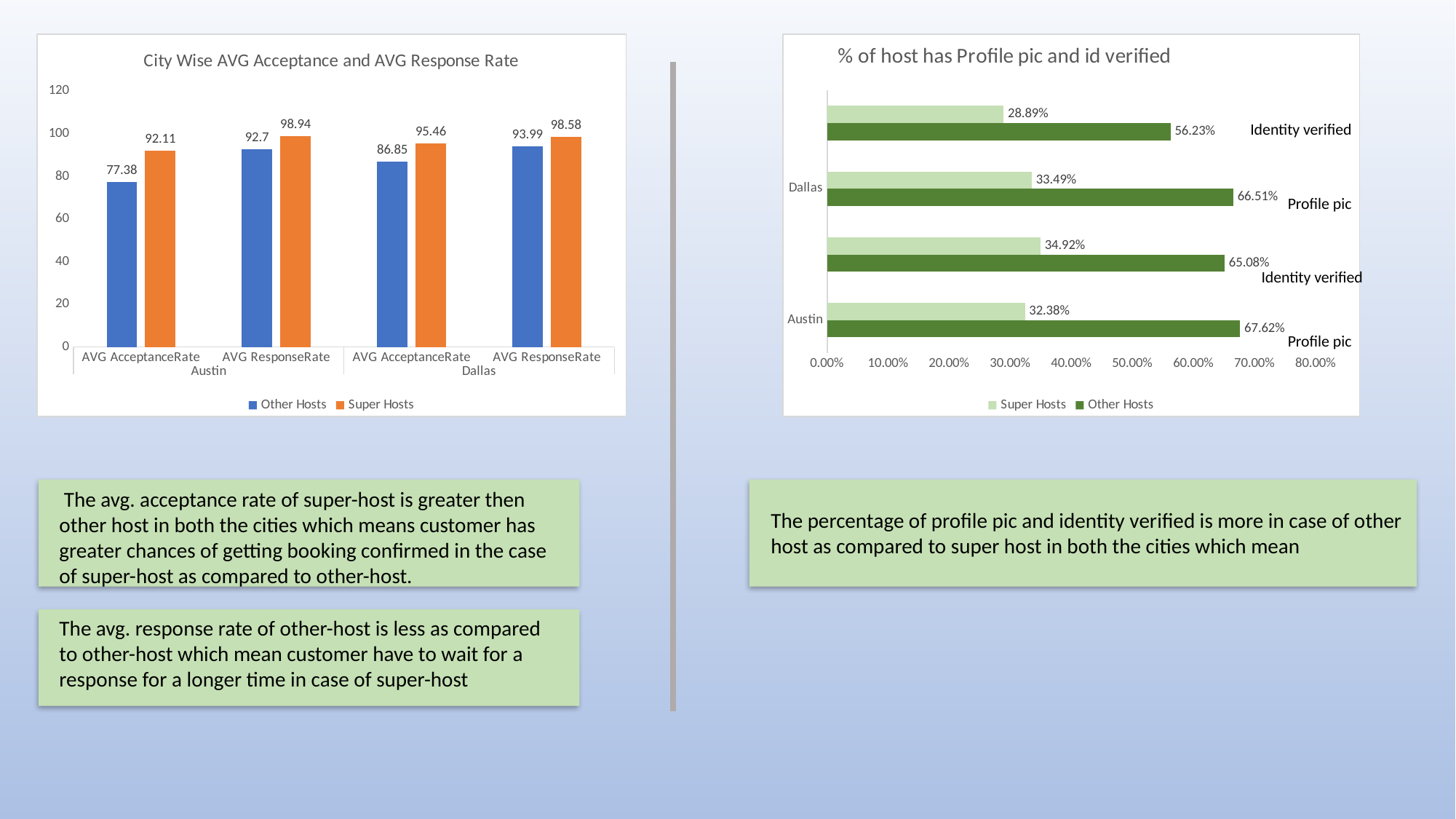

### Chart: City Wise AVG Acceptance and AVG Response Rate

| Category | Other Hosts | Super Hosts |
|---|---|---|
| AVG AcceptanceRate | 77.38 | 92.11 |
| AVG ResponseRate | 92.7 | 98.94 |
| AVG AcceptanceRate | 86.85 | 95.46 |
| AVG ResponseRate | 93.99 | 98.58 |

### Chart: % of host has Profile pic and id verified

| Category | Other Hosts | Super Hosts |
|---|---|---|
| Austin | 0.6762323218453934 | 0.3237676781546066 |
|  | 0.6507827283674522 | 0.34921727163254773 |
| Dallas | 0.6650759219088938 | 0.3349240780911063 |
Identity verified
Profile pic
Identity verified
Profile pic

 The avg. acceptance rate of super-host is greater then other host in both the cities which means customer has greater chances of getting booking confirmed in the case of super-host as compared to other-host.
The percentage of profile pic and identity verified is more in case of other host as compared to super host in both the cities which mean
The avg. response rate of other-host is less as compared to other-host which mean customer have to wait for a response for a longer time in case of super-host